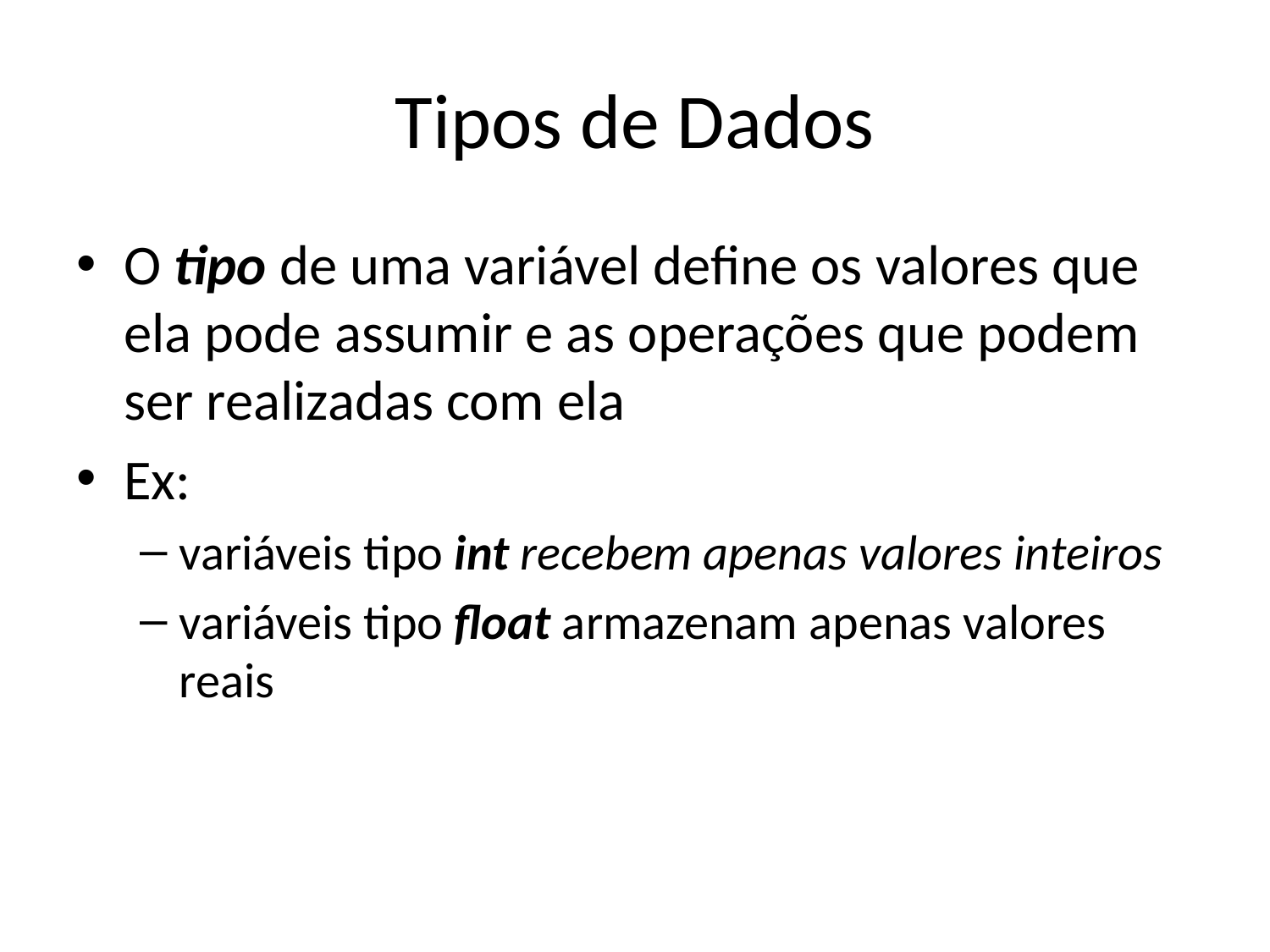

# Tipos de Dados
O tipo de uma variável define os valores que ela pode assumir e as operações que podem ser realizadas com ela
Ex:
variáveis tipo int recebem apenas valores inteiros
variáveis tipo float armazenam apenas valores reais